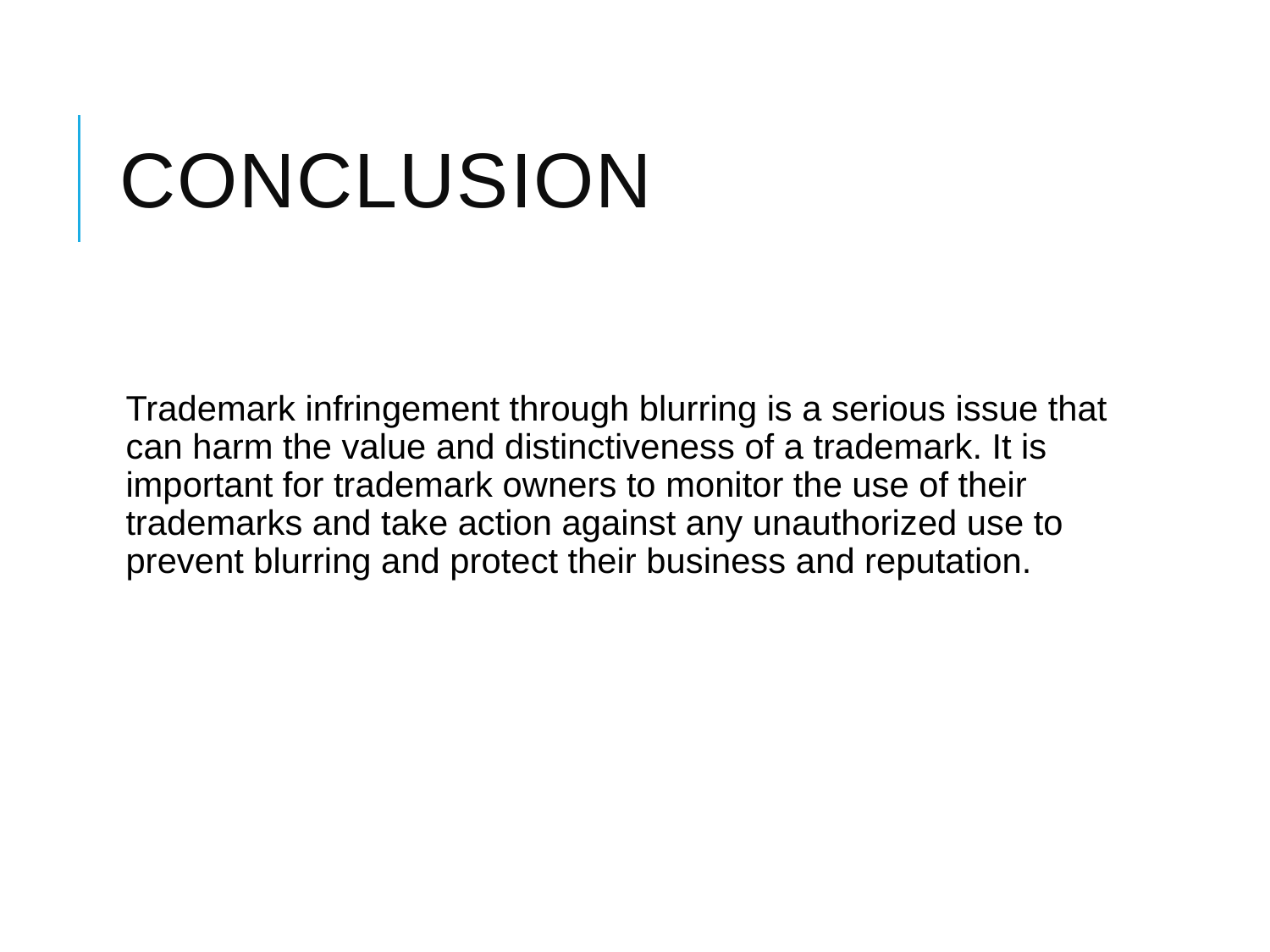

# Conclusion

Trademark infringement through blurring is a serious issue that can harm the value and distinctiveness of a trademark. It is important for trademark owners to monitor the use of their trademarks and take action against any unauthorized use to prevent blurring and protect their business and reputation.